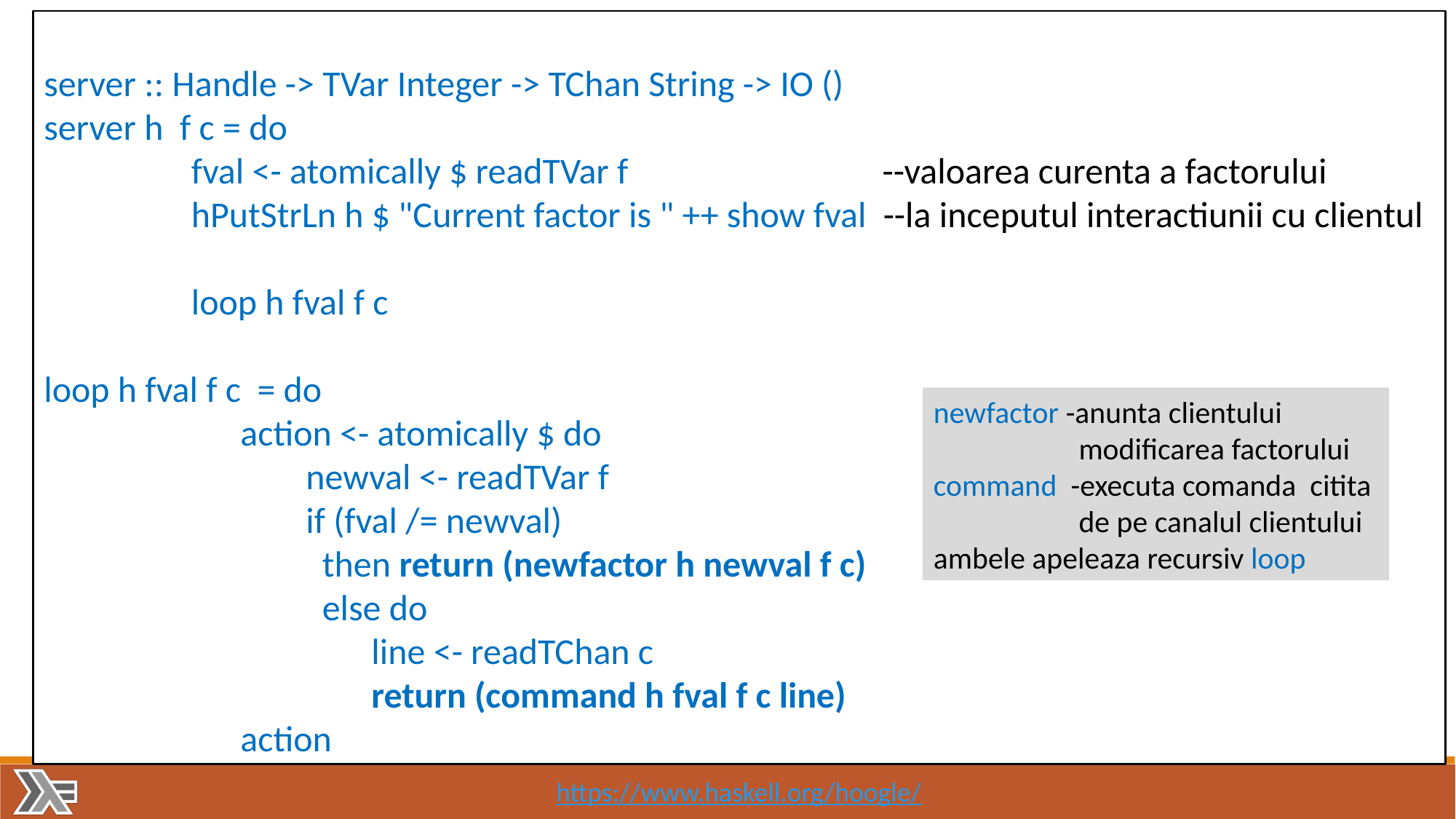

server :: Handle -> TVar Integer -> TChan String -> IO ()
server h  f c = do
                  fval <- atomically $ readTVar f                               --valoarea curenta a factorului
                  hPutStrLn h $ "Current factor is " ++ show fval  --la inceputul interactiunii cu clientul
                  loop h fval f c

loop h fval f c  = do
                        action <- atomically $ do
                                newval <- readTVar f
                                if (fval /= newval)
                                  then return (newfactor h newval f c)
                                  else do
                                        line <- readTChan c
                                        return (command h fval f c line)
                        action
newfactor -anunta clientului
                     modificarea factorului
command  -executa comanda  citita
                     de pe canalul clientului
ambele apeleaza recursiv loop